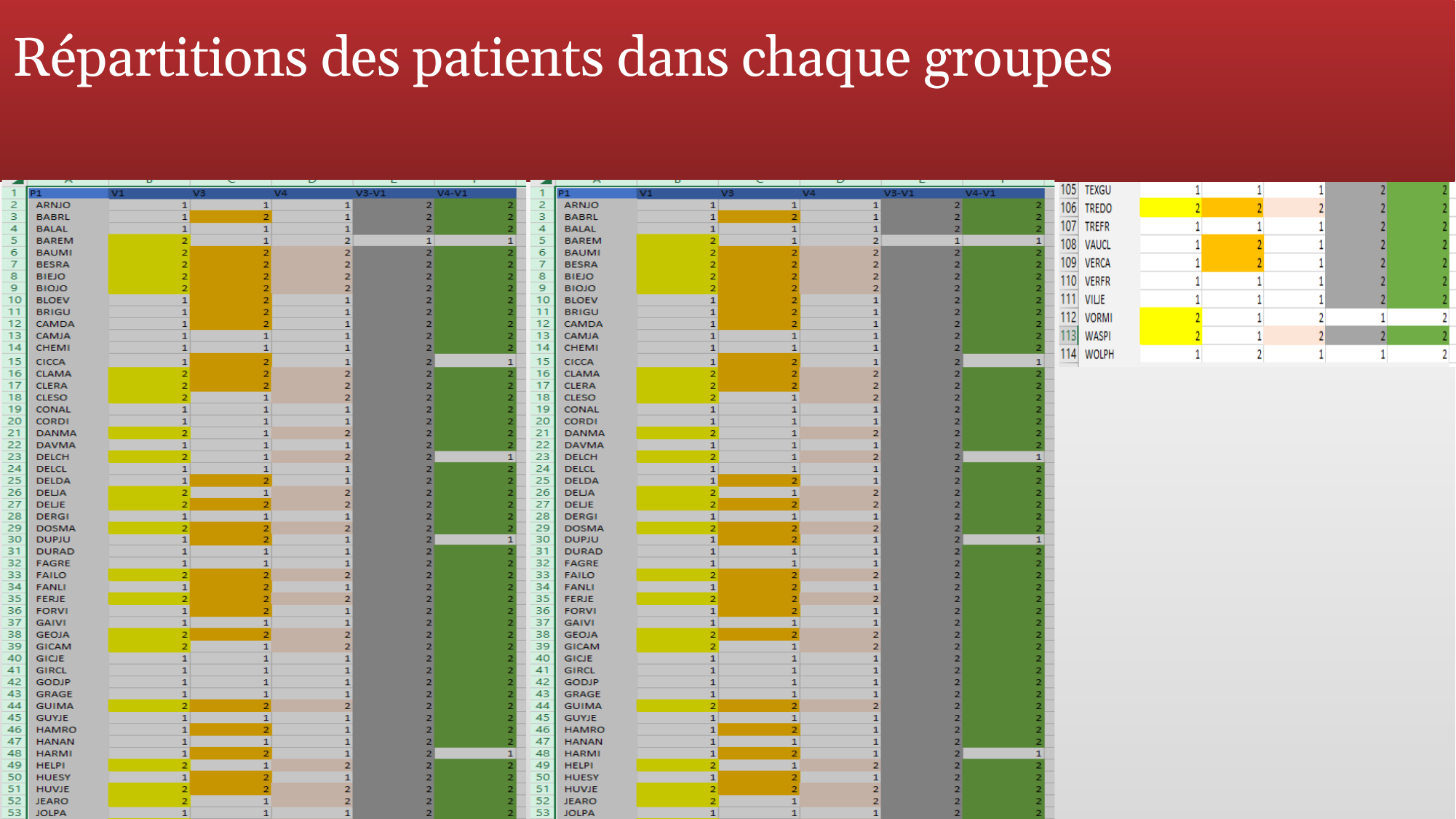

# Répartitions des patients dans chaque groupes